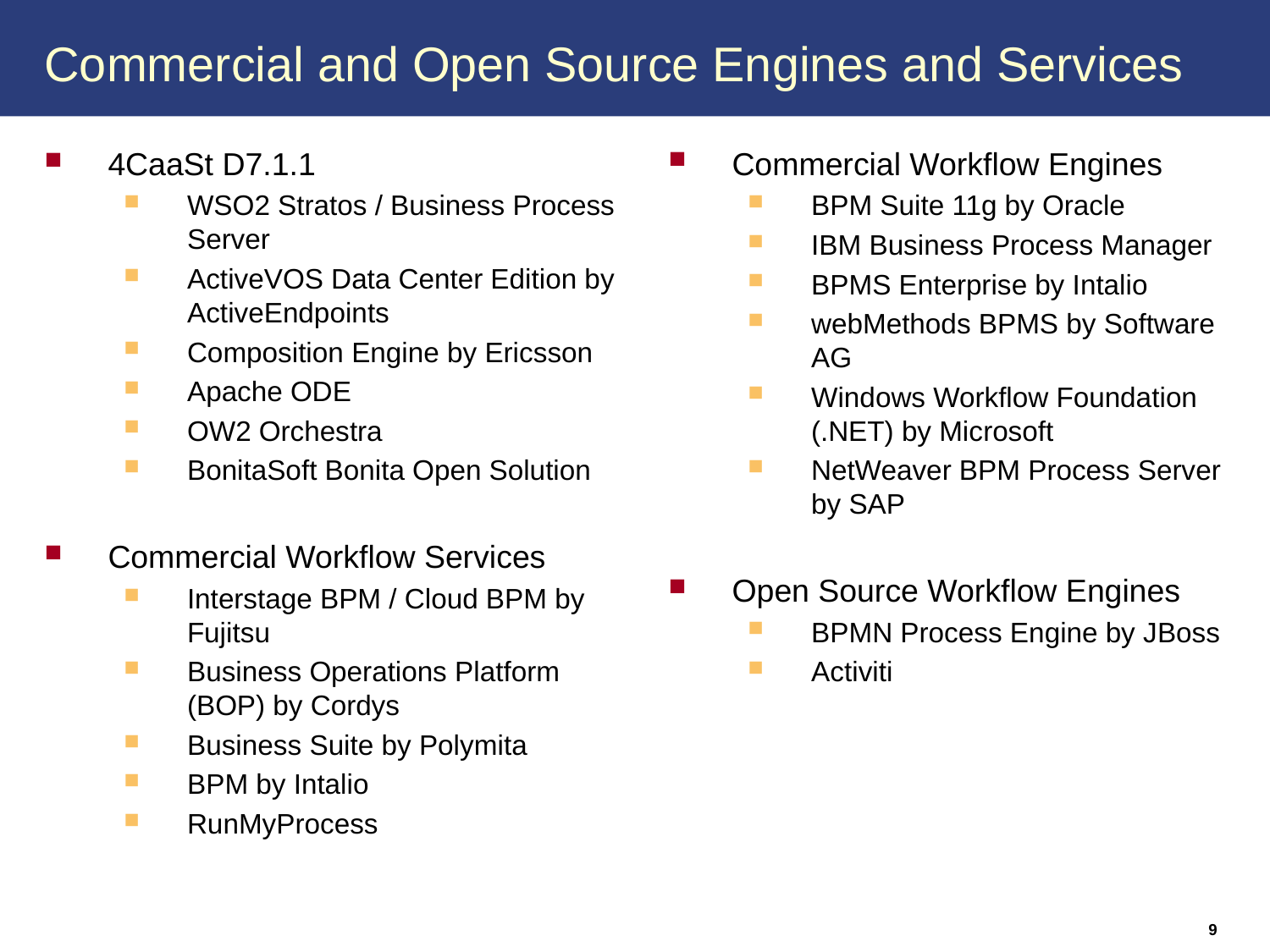

# Commercial and Open Source Engines and Services
4CaaSt D7.1.1
WSO2 Stratos / Business Process Server
ActiveVOS Data Center Edition by ActiveEndpoints
Composition Engine by Ericsson
Apache ODE
OW2 Orchestra
BonitaSoft Bonita Open Solution

Commercial Workflow Services
Interstage BPM / Cloud BPM by Fujitsu
Business Operations Platform (BOP) by Cordys
Business Suite by Polymita
BPM by Intalio
RunMyProcess
Commercial Workflow Engines
BPM Suite 11g by Oracle
IBM Business Process Manager
BPMS Enterprise by Intalio
webMethods BPMS by Software AG
Windows Workflow Foundation (.NET) by Microsoft
NetWeaver BPM Process Server by SAP

Open Source Workflow Engines
BPMN Process Engine by JBoss
Activiti
9